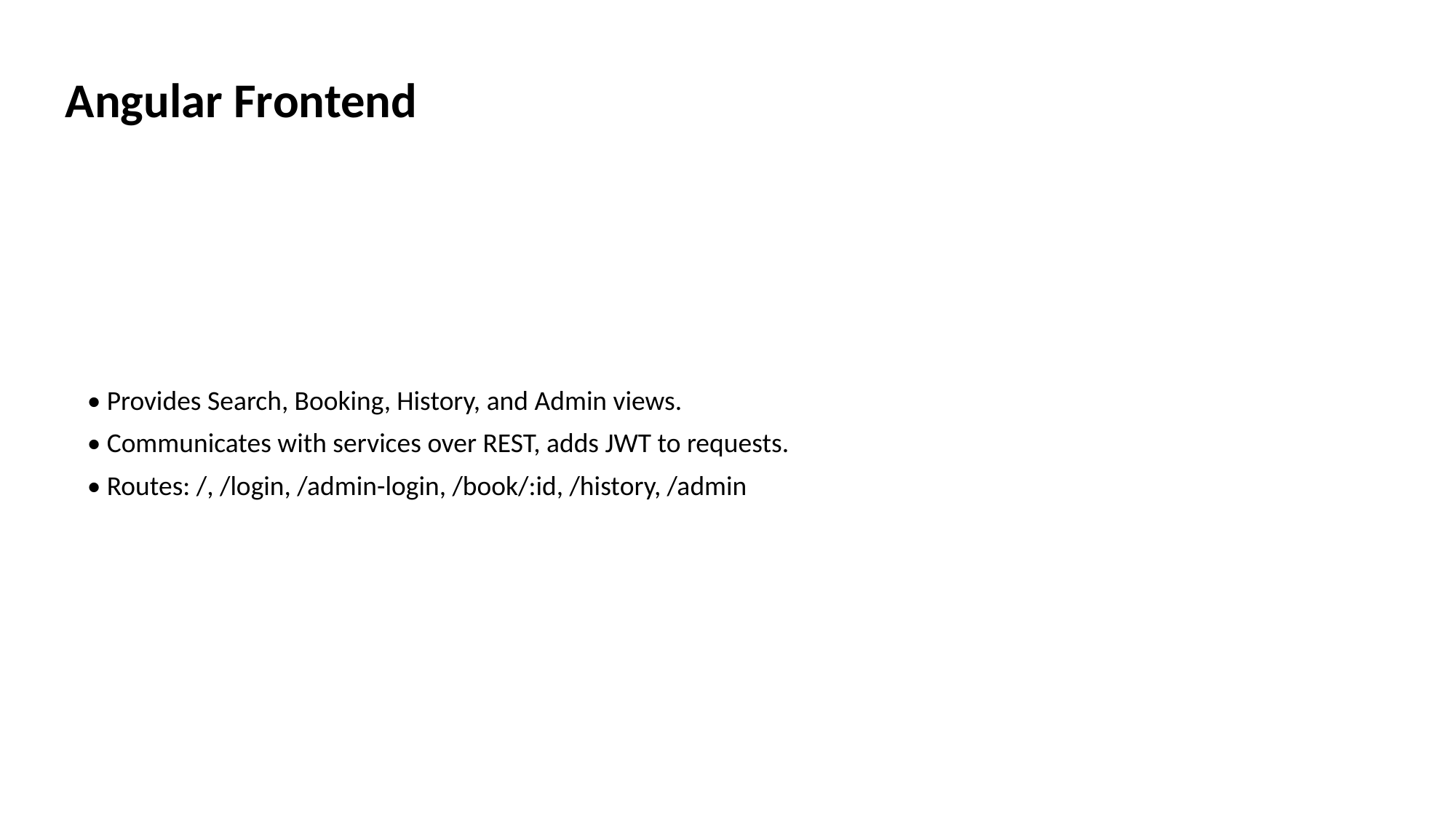

Angular Frontend
• Provides Search, Booking, History, and Admin views.
• Communicates with services over REST, adds JWT to requests.
• Routes: /, /login, /admin-login, /book/:id, /history, /admin